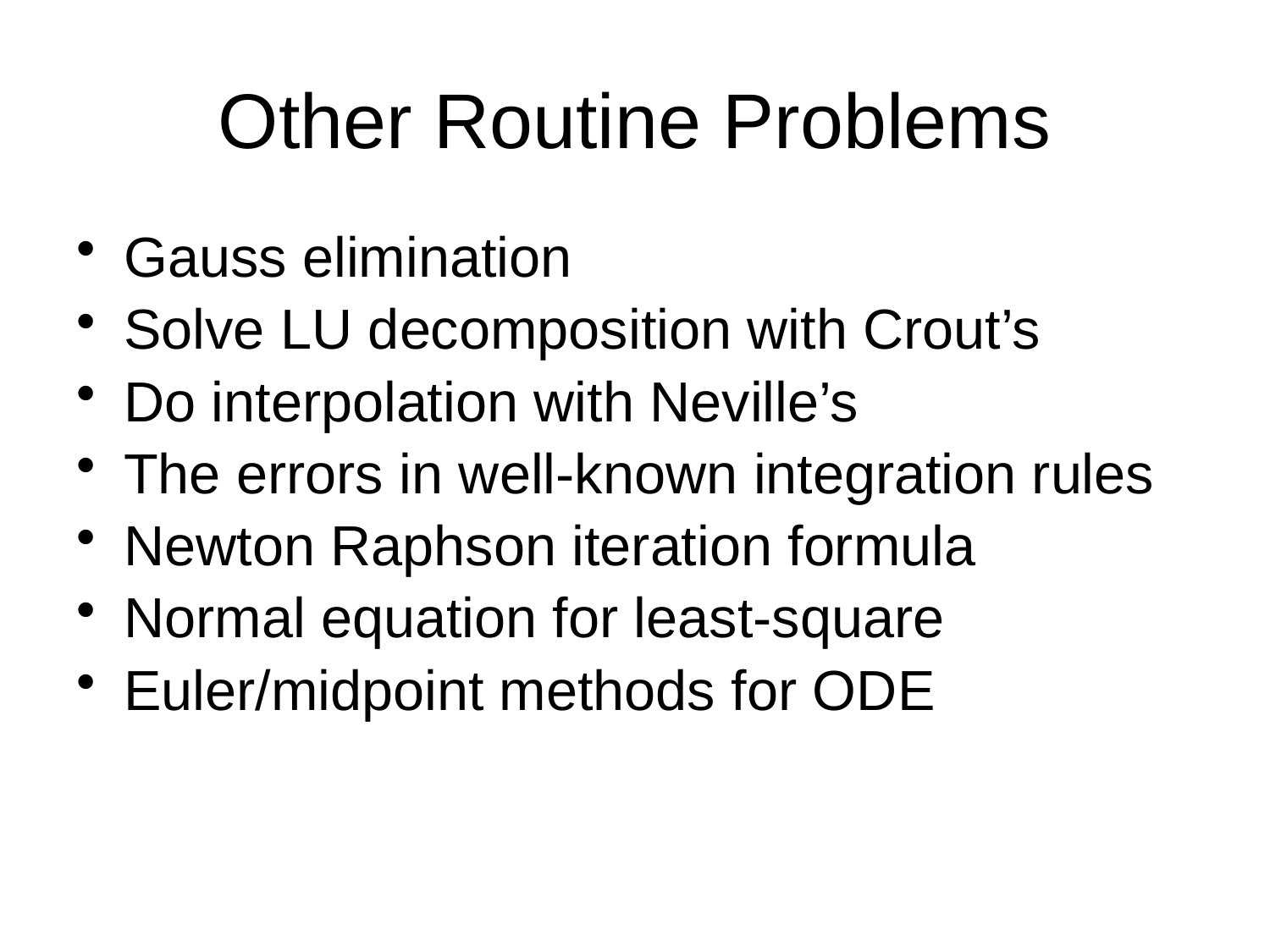

# Other Routine Problems
Gauss elimination
Solve LU decomposition with Crout’s
Do interpolation with Neville’s
The errors in well-known integration rules
Newton Raphson iteration formula
Normal equation for least-square
Euler/midpoint methods for ODE